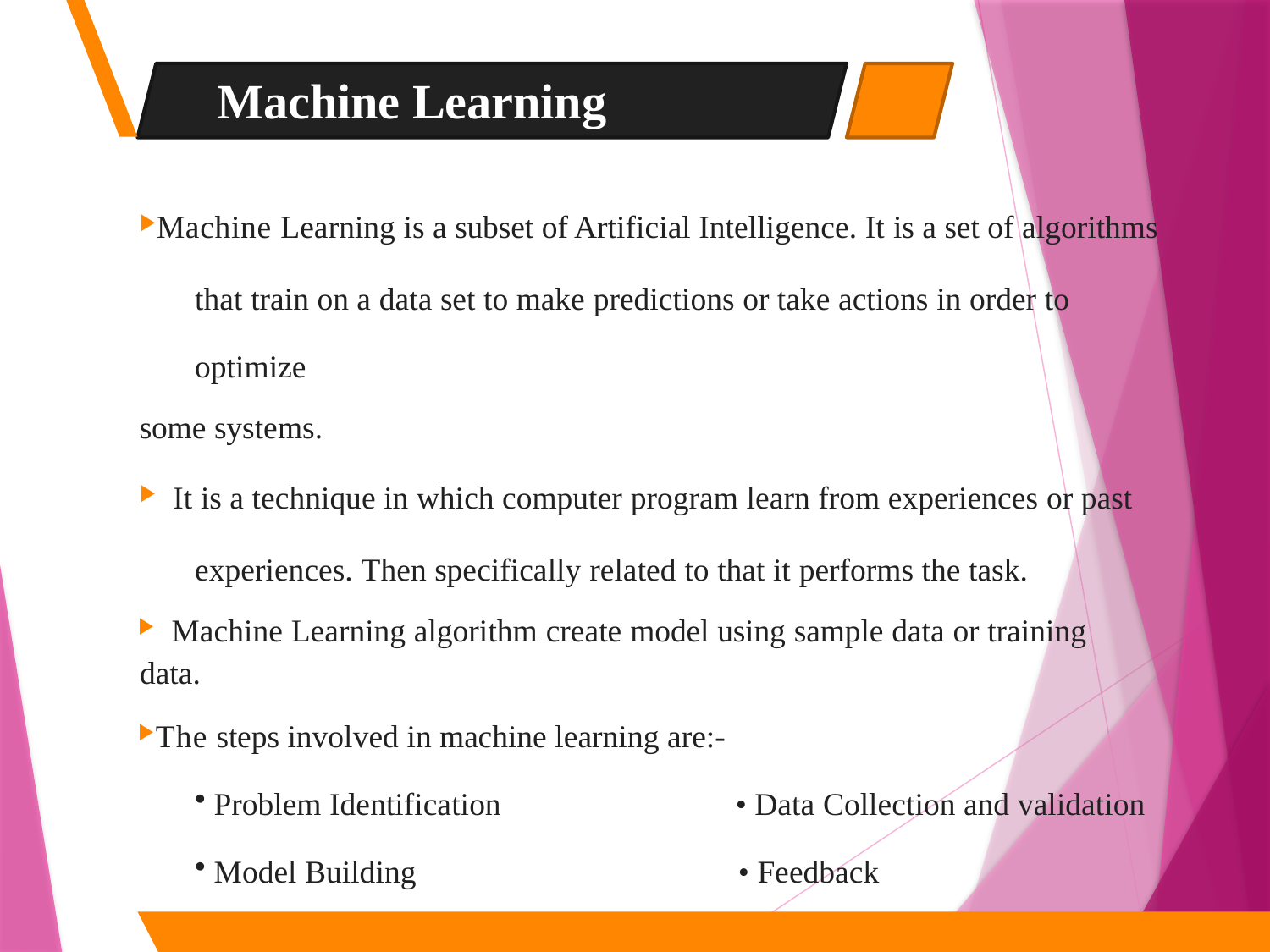

5

Machine Learning
▸Machine Learning is a subset of Artificial Intelligence. It is a set of algorithms  that train on a data set to make predictions or take actions in order to optimize
some systems.
▸ It is a technique in which computer program learn from experiences or past  experiences. Then specifically related to that it performs the task.
▸ Machine Learning algorithm create model using sample data or training data.
▸The steps involved in machine learning are:-
Problem Identification	• Data Collection and validation
Model Building	• Feedback